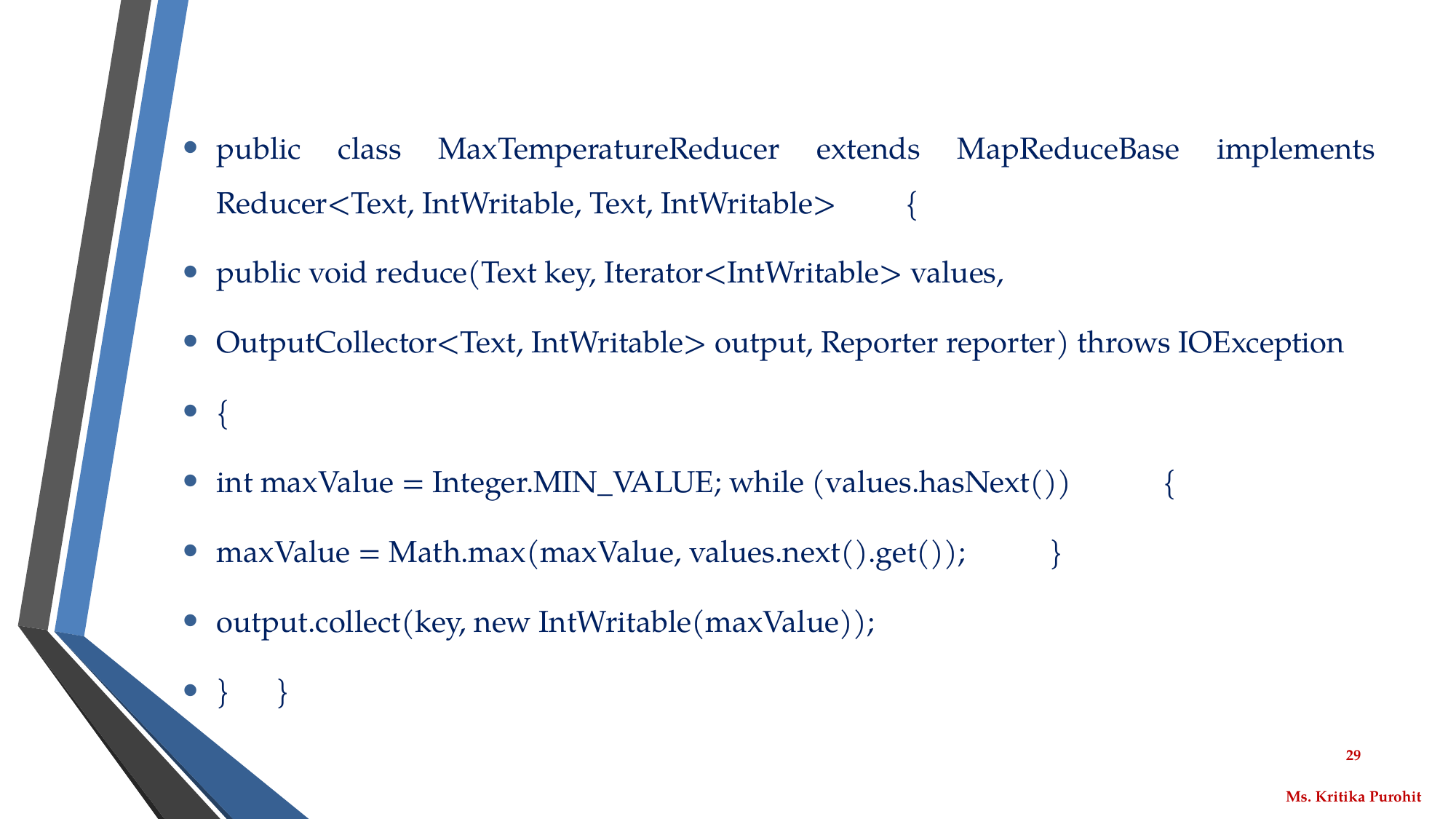

public class MaxTemperatureReducer extends MapReduceBase implements Reducer<Text, IntWritable, Text, IntWritable>         {
public void reduce(Text key, Iterator<IntWritable> values,
OutputCollector<Text, IntWritable> output, Reporter reporter) throws IOException
{
int maxValue = Integer.MIN_VALUE; while (values.hasNext())            {
maxValue = Math.max(maxValue, values.next().get());           }
output.collect(key, new IntWritable(maxValue));
}      }
29
Ms. Kritika Purohit